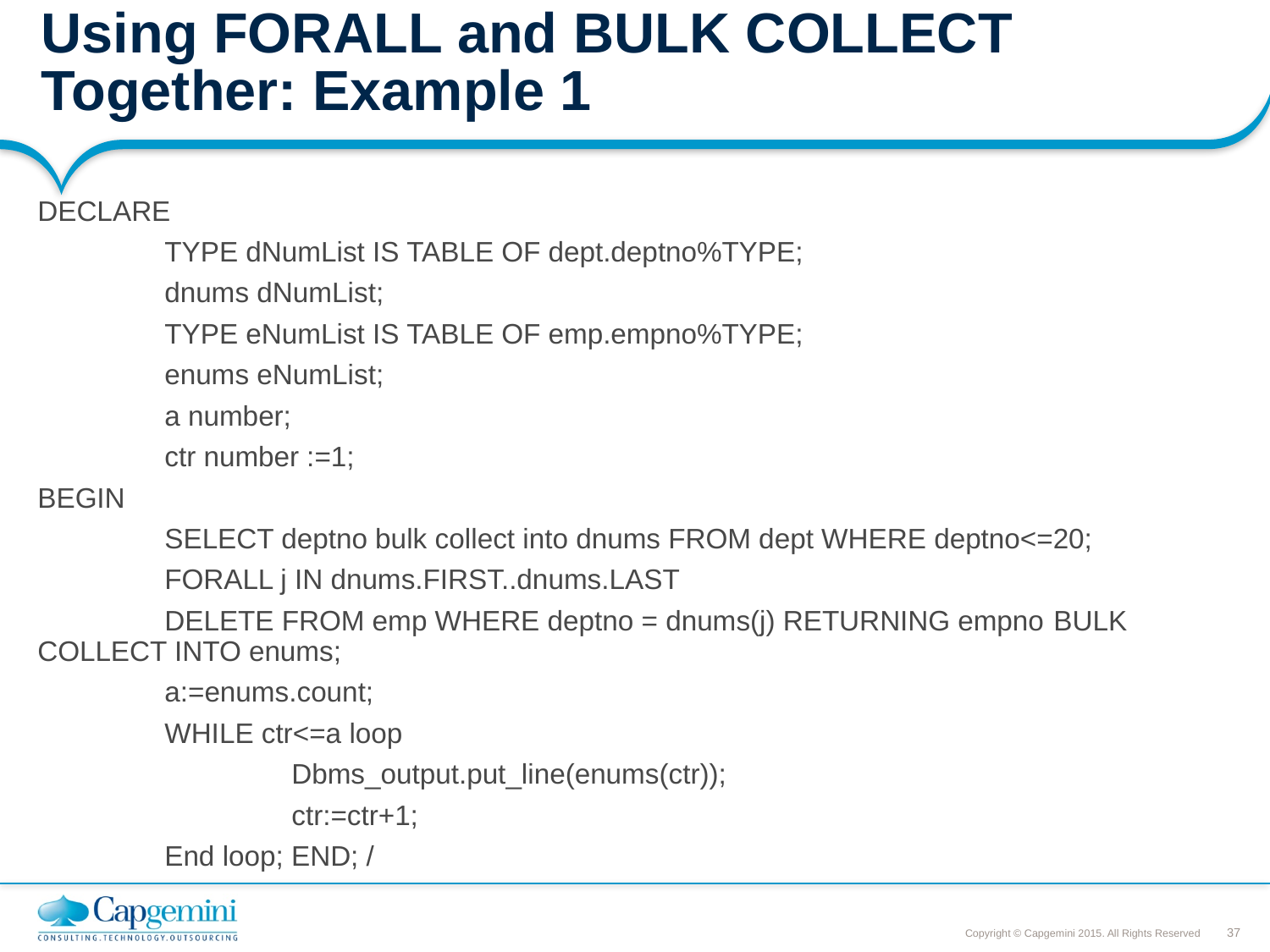

# Using FORALL and BULK COLLECT Together: Example 1
DECLARE
 	TYPE dNumList IS TABLE OF dept.deptno%TYPE;
 	dnums dNumList;
 	TYPE eNumList IS TABLE OF emp.empno%TYPE;
 	enums eNumList;
 	a number;
 	ctr number :=1;
BEGIN
 	SELECT deptno bulk collect into dnums FROM dept WHERE deptno<=20;
 	FORALL j IN dnums.FIRST..dnums.LAST
	DELETE FROM emp WHERE deptno = dnums(j) RETURNING empno 	BULK COLLECT INTO enums;
 	a:=enums.count;
 	WHILE ctr<=a loop
  		Dbms_output.put_line(enums(ctr));
  		ctr:=ctr+1;
  	End loop; END; /